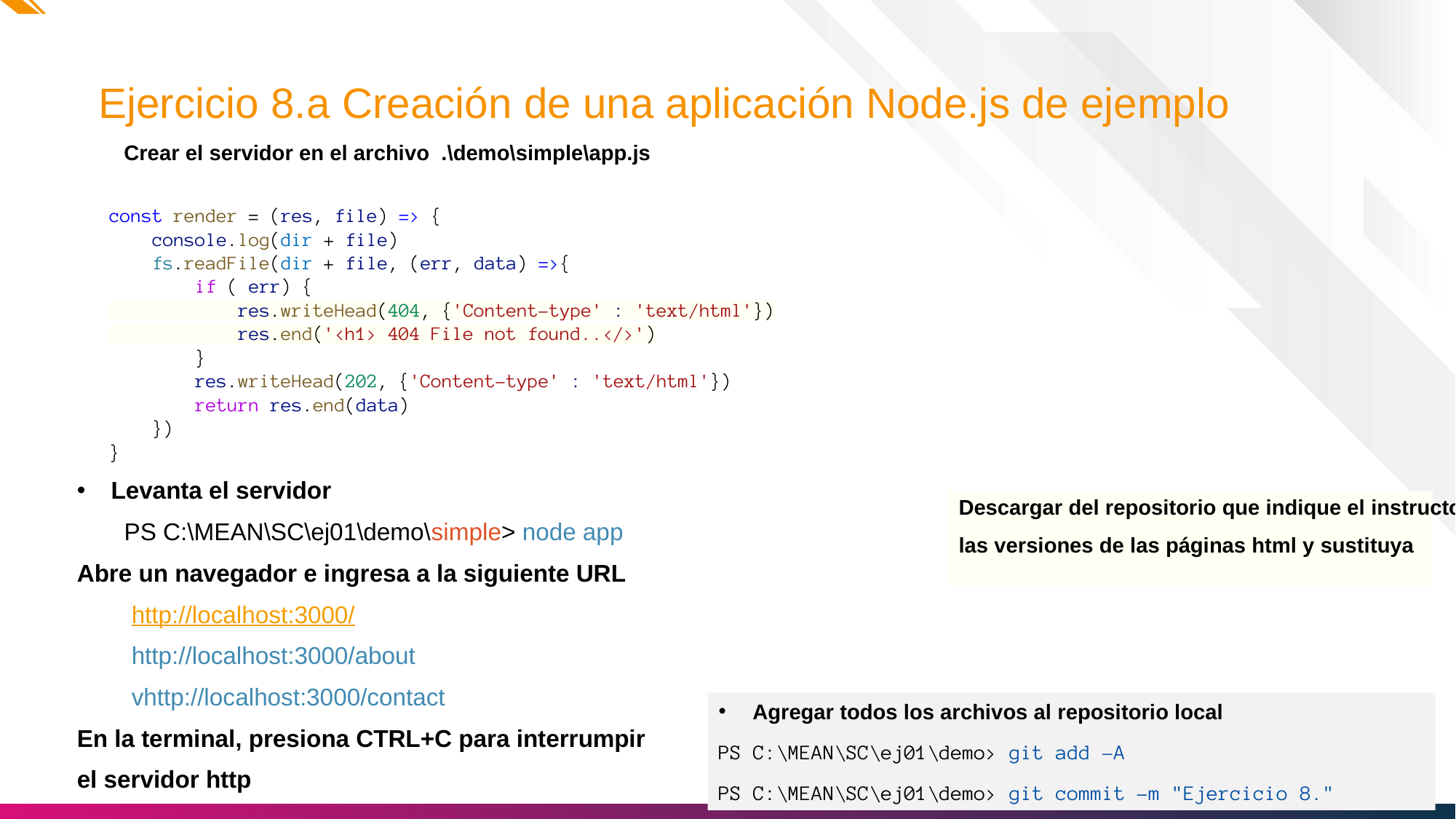

# Ejercicio 8.a Creación de una aplicación Node.js de ejemplo
Crear el servidor en el archivo  .\demo\simple\app.js

const render = (res, file) => {
    console.log(dir + file)
    fs.readFile(dir + file, (err, data) =>{
        if ( err) {
            res.writeHead(404, {'Content-type' : 'text/html'})
            res.end('<h1> 404 File not found..</>')
        }
        res.writeHead(202, {'Content-type' : 'text/html'})
        return res.end(data)
    })
}
Levanta el servidor
       PS C:\MEAN\SC\ej01\demo\simple> node app
Abre un navegador e ingresa a la siguiente URL
http://localhost:3000/
http://localhost:3000/about
vhttp://localhost:3000/contact
En la terminal, presiona CTRL+C para interrumpir
el servidor http

Descargar del repositorio que indique el instructor,
las versiones de las páginas html y sustituya

Agregar todos los archivos al repositorio local
PS C:\MEAN\SC\ej01\demo> git add –A
PS C:\MEAN\SC\ej01\demo> git commit -m "Ejercicio 8."